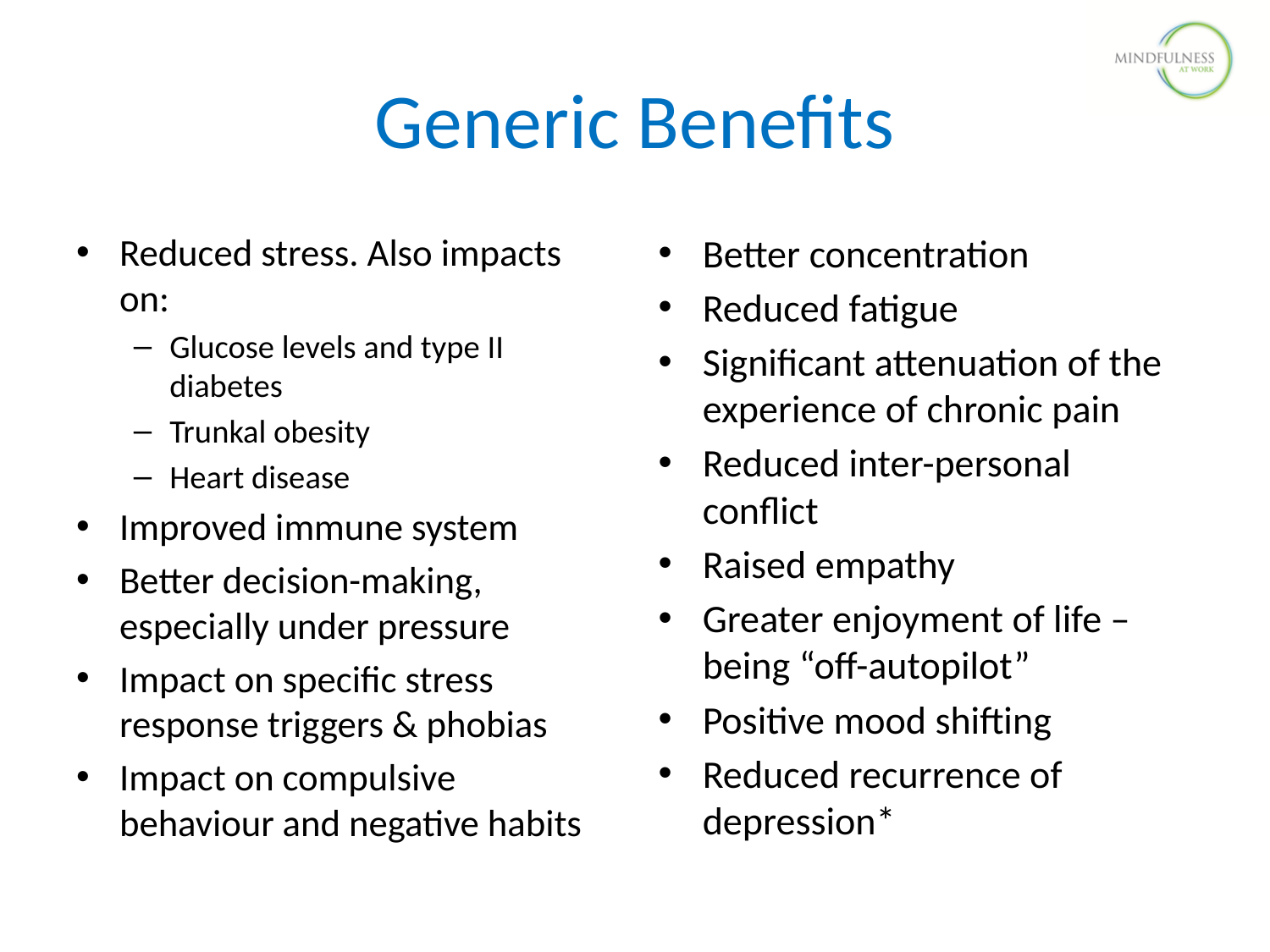

Generic Benefits
Reduced stress. Also impacts on:
Glucose levels and type II diabetes
Trunkal obesity
Heart disease
Improved immune system
Better decision-making, especially under pressure
Impact on specific stress response triggers & phobias
Impact on compulsive behaviour and negative habits

Better concentration
Reduced fatigue
Significant attenuation of the experience of chronic pain
Reduced inter-personal conflict
Raised empathy
Greater enjoyment of life – being “off-autopilot”
Positive mood shifting
Reduced recurrence of depression*